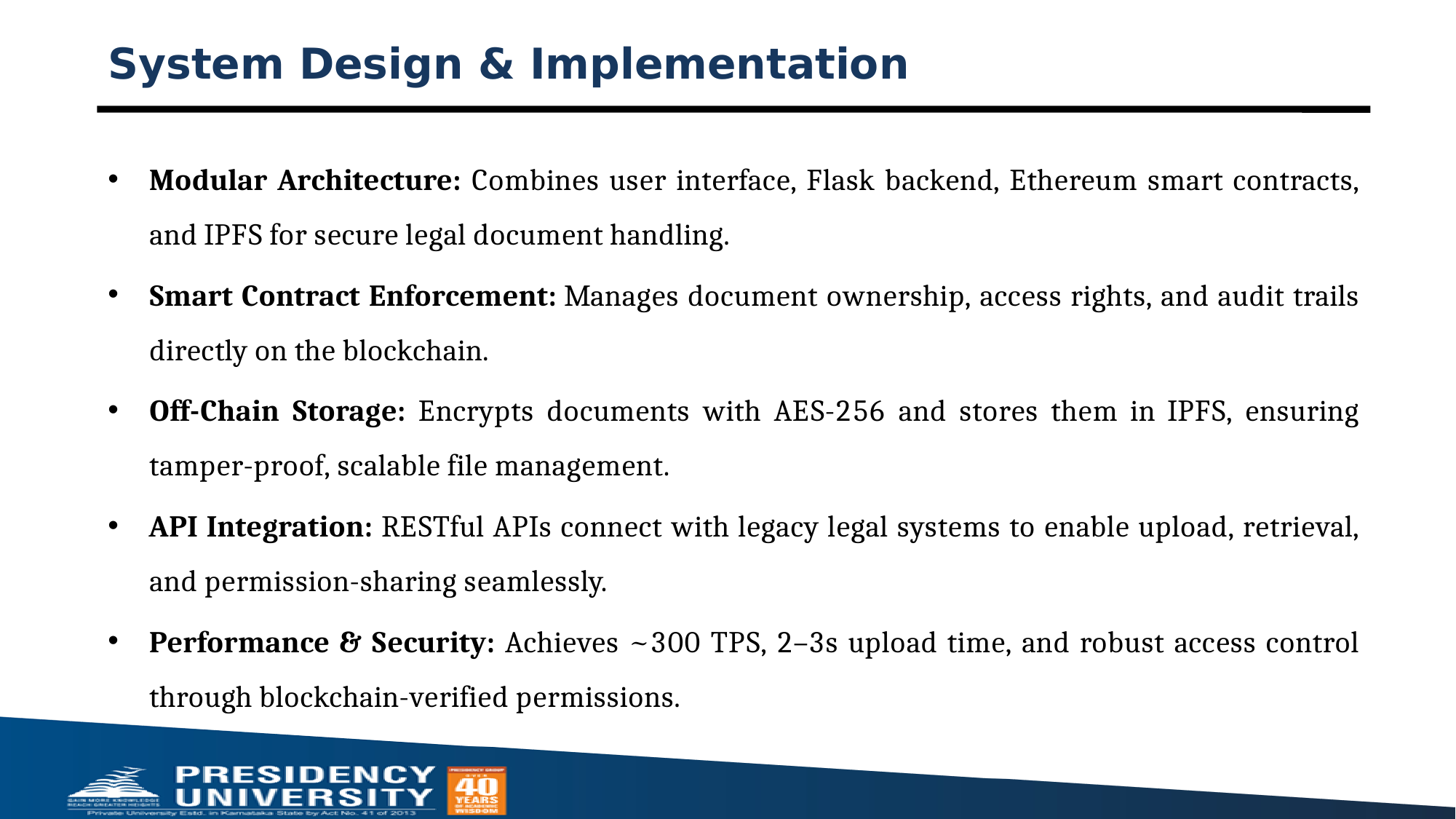

# System Design & Implementation
Modular Architecture: Combines user interface, Flask backend, Ethereum smart contracts, and IPFS for secure legal document handling.
Smart Contract Enforcement: Manages document ownership, access rights, and audit trails directly on the blockchain.
Off-Chain Storage: Encrypts documents with AES-256 and stores them in IPFS, ensuring tamper-proof, scalable file management.
API Integration: RESTful APIs connect with legacy legal systems to enable upload, retrieval, and permission-sharing seamlessly.
Performance & Security: Achieves ~300 TPS, 2–3s upload time, and robust access control through blockchain-verified permissions.